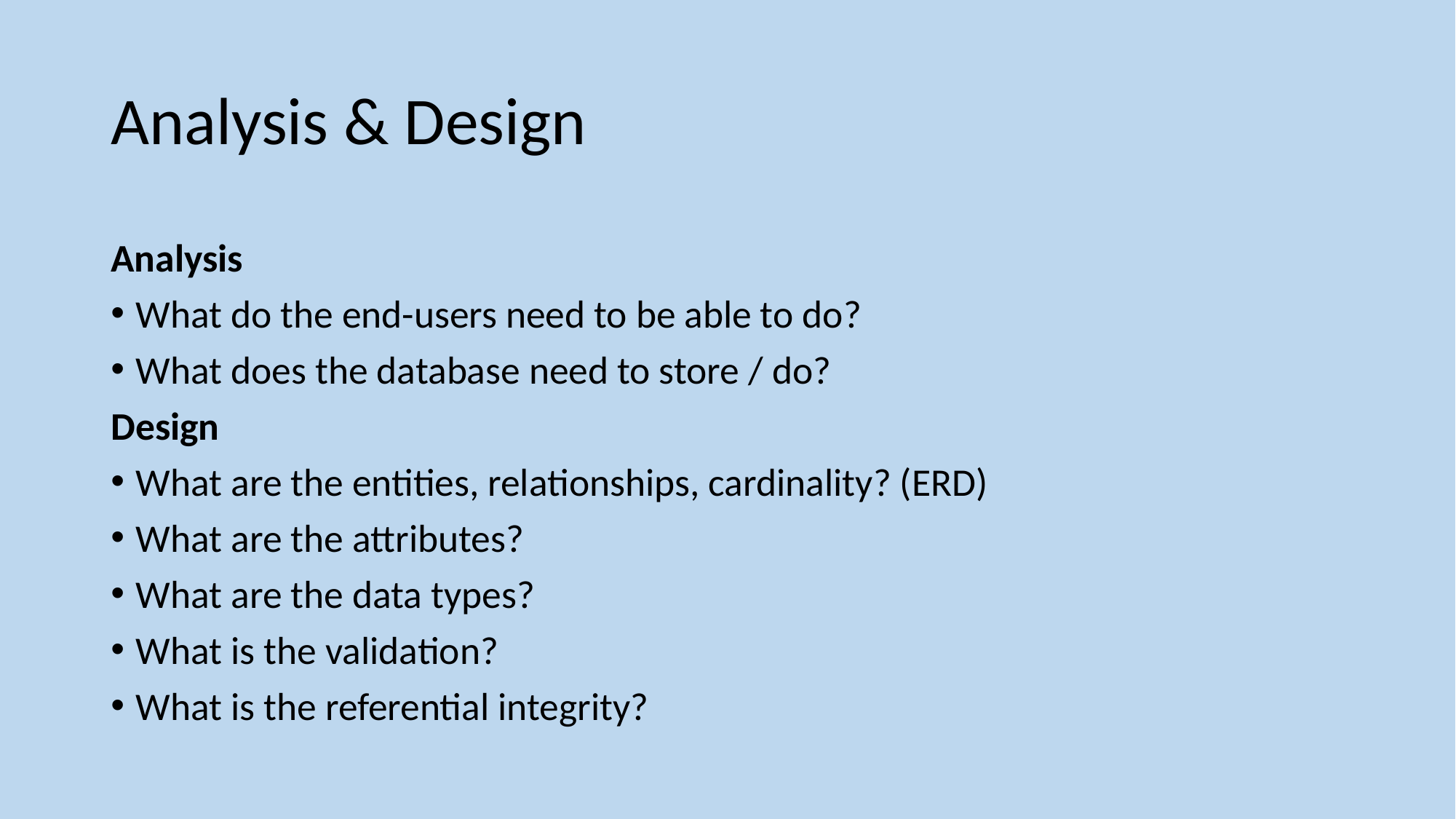

# Analysis & Design
Analysis
What do the end-users need to be able to do?
What does the database need to store / do?
Design
What are the entities, relationships, cardinality? (ERD)
What are the attributes?
What are the data types?
What is the validation?
What is the referential integrity?